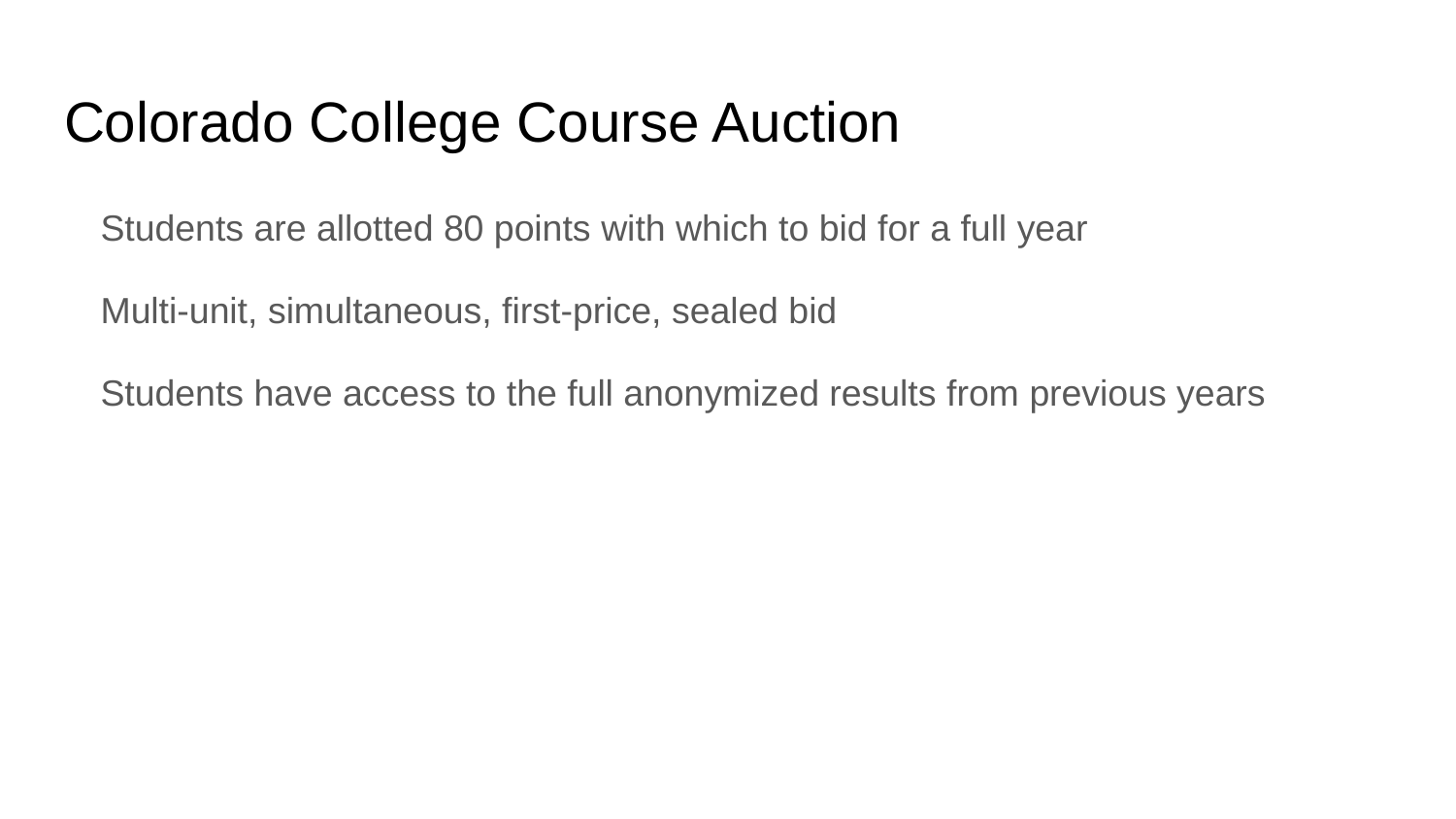

# Colorado College Course Auction
Students are allotted 80 points with which to bid for a full year
Multi-unit, simultaneous, first-price, sealed bid
Students have access to the full anonymized results from previous years